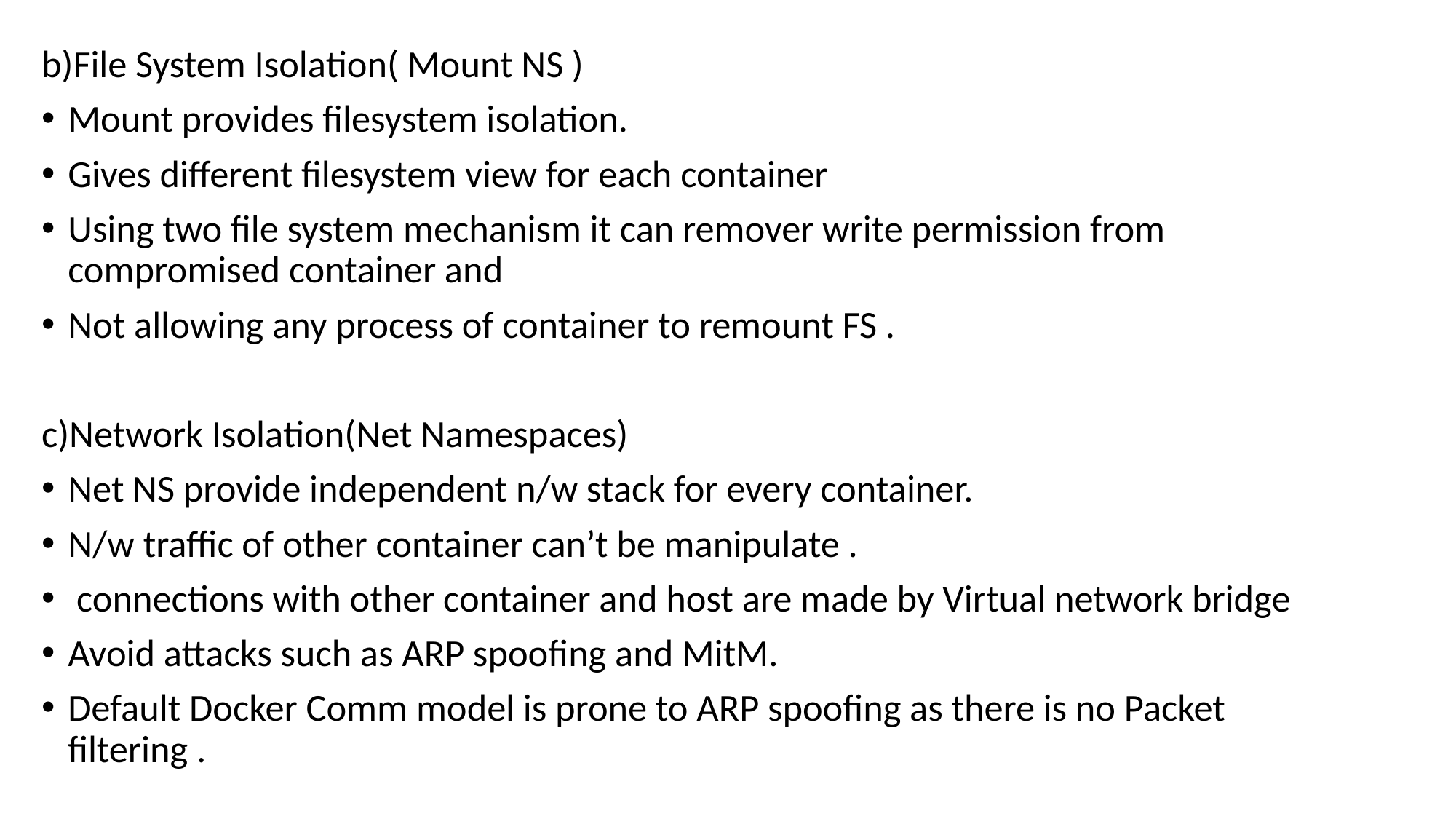

b)File System Isolation( Mount NS )
Mount provides filesystem isolation.
Gives different filesystem view for each container
Using two file system mechanism it can remover write permission from compromised container and
Not allowing any process of container to remount FS .

c)Network Isolation(Net Namespaces)
Net NS provide independent n/w stack for every container.
N/w traffic of other container can’t be manipulate .
 connections with other container and host are made by Virtual network bridge
Avoid attacks such as ARP spoofing and MitM.
Default Docker Comm model is prone to ARP spoofing as there is no Packet filtering .